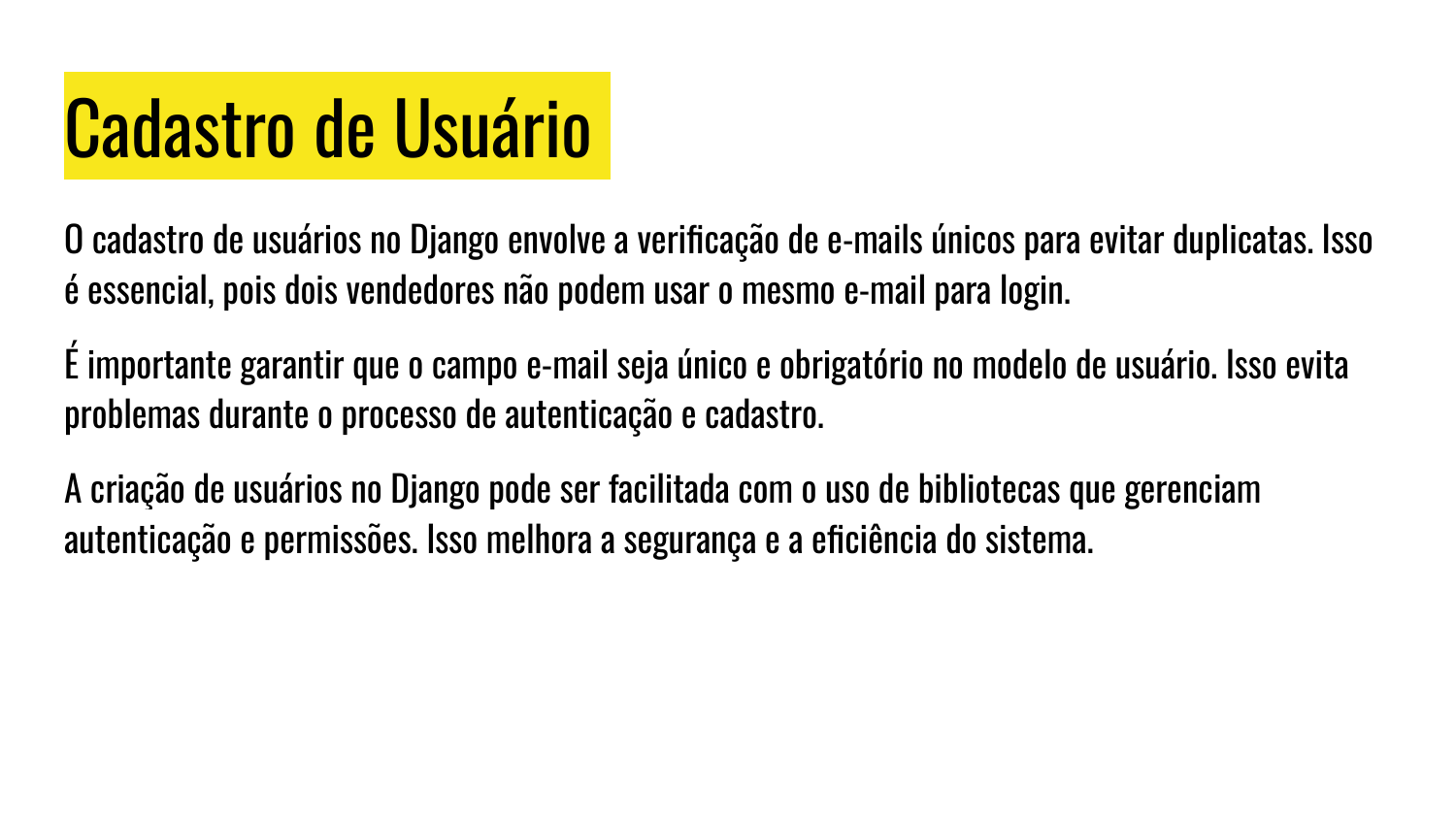

# Cadastro de Usuário
O cadastro de usuários no Django envolve a verificação de e-mails únicos para evitar duplicatas. Isso é essencial, pois dois vendedores não podem usar o mesmo e-mail para login.
É importante garantir que o campo e-mail seja único e obrigatório no modelo de usuário. Isso evita problemas durante o processo de autenticação e cadastro.
A criação de usuários no Django pode ser facilitada com o uso de bibliotecas que gerenciam autenticação e permissões. Isso melhora a segurança e a eficiência do sistema.